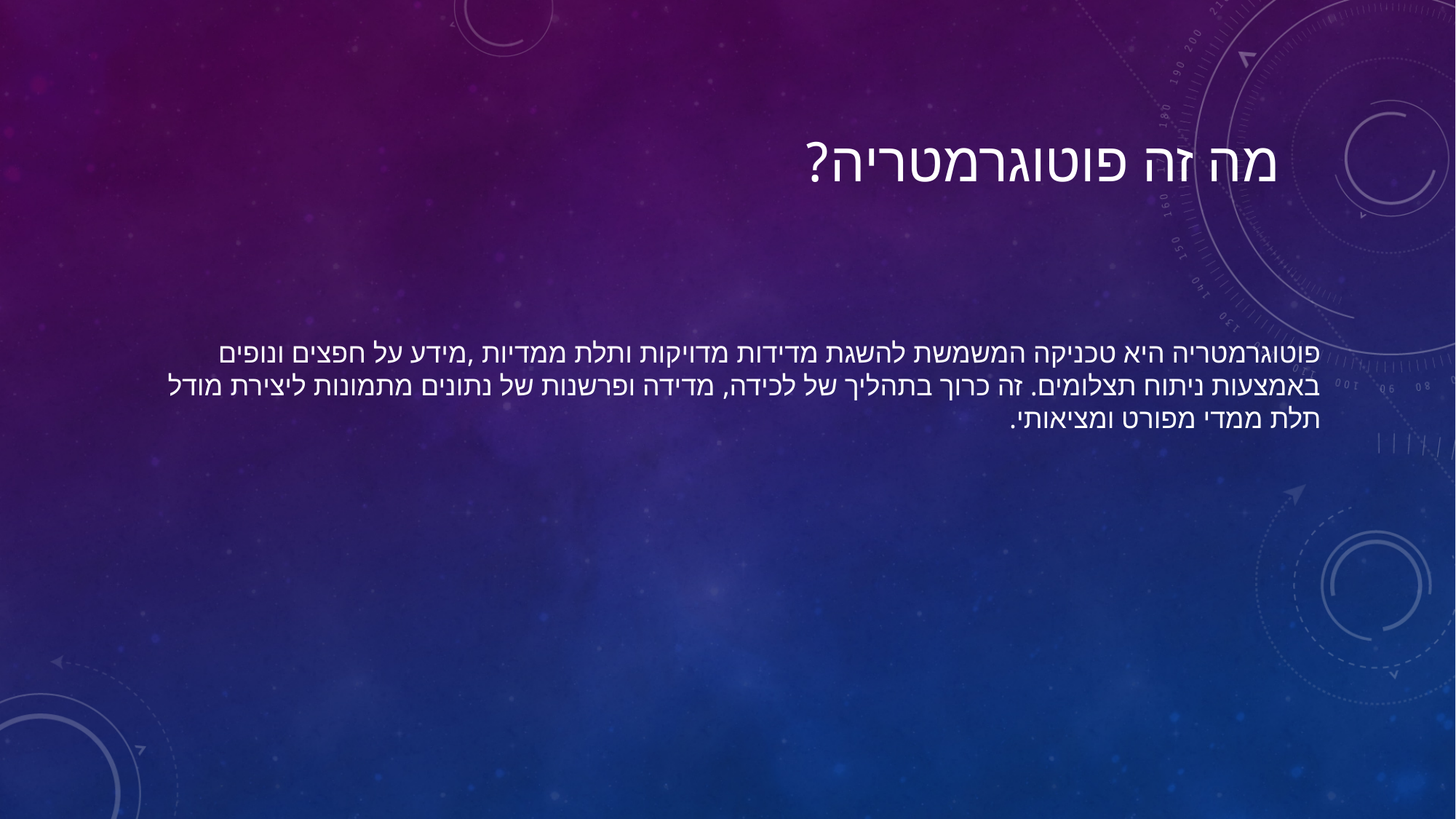

# מה זה פוטוגרמטריה?
פוטוגרמטריה היא טכניקה המשמשת להשגת מדידות מדויקות ותלת ממדיות ,מידע על חפצים ונופים באמצעות ניתוח תצלומים. זה כרוך בתהליך של לכידה, מדידה ופרשנות של נתונים מתמונות ליצירת מודל תלת ממדי מפורט ומציאותי.